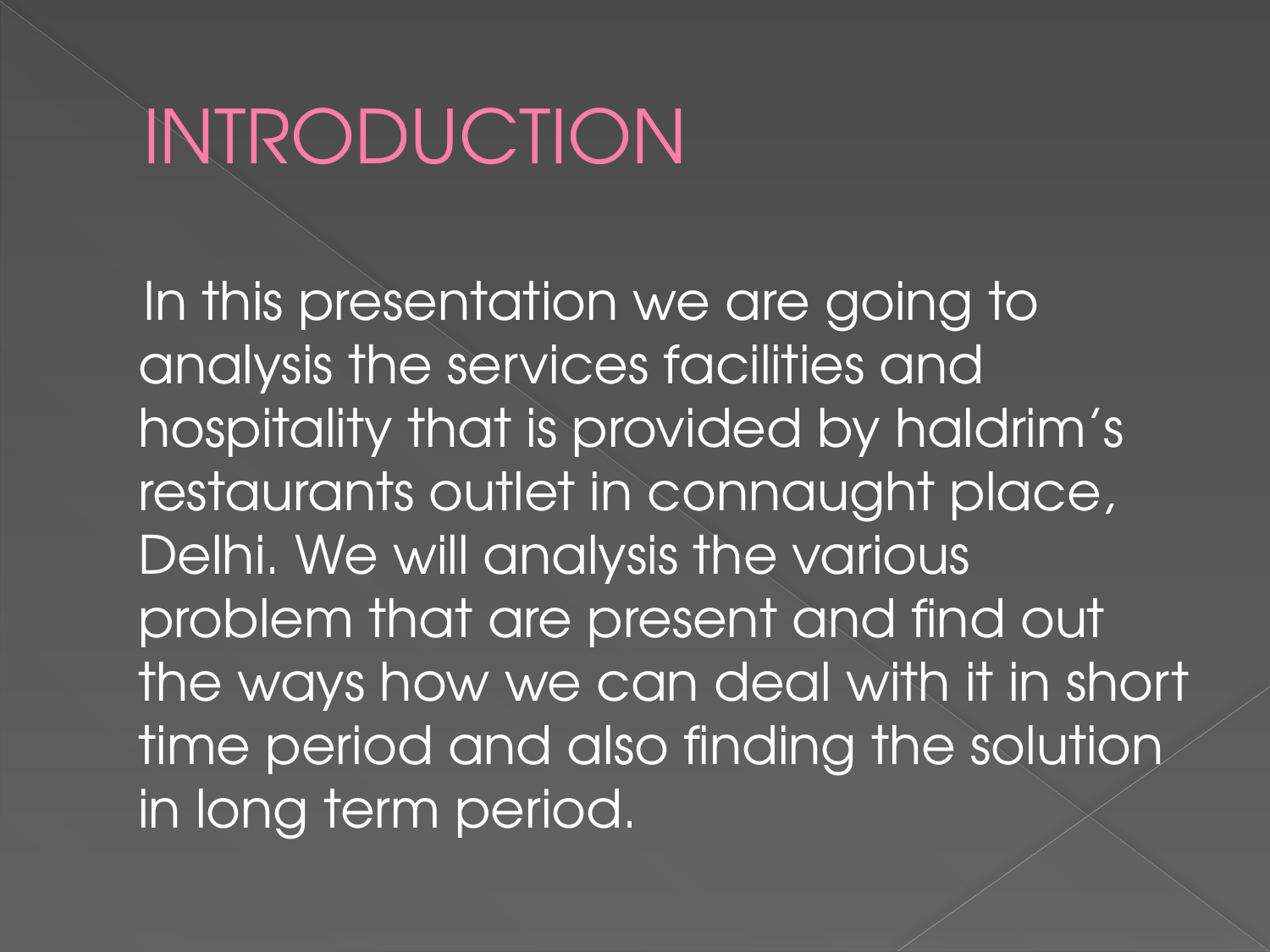

# INTRODUCTION
    In this presentation we are going to analysis the services facilities and hospitality that is provided by haldrim’s restaurants outlet in connaught place, Delhi. We will analysis the various problem that are present and find out the ways how we can deal with it in short time period and also finding the solution in long term period.